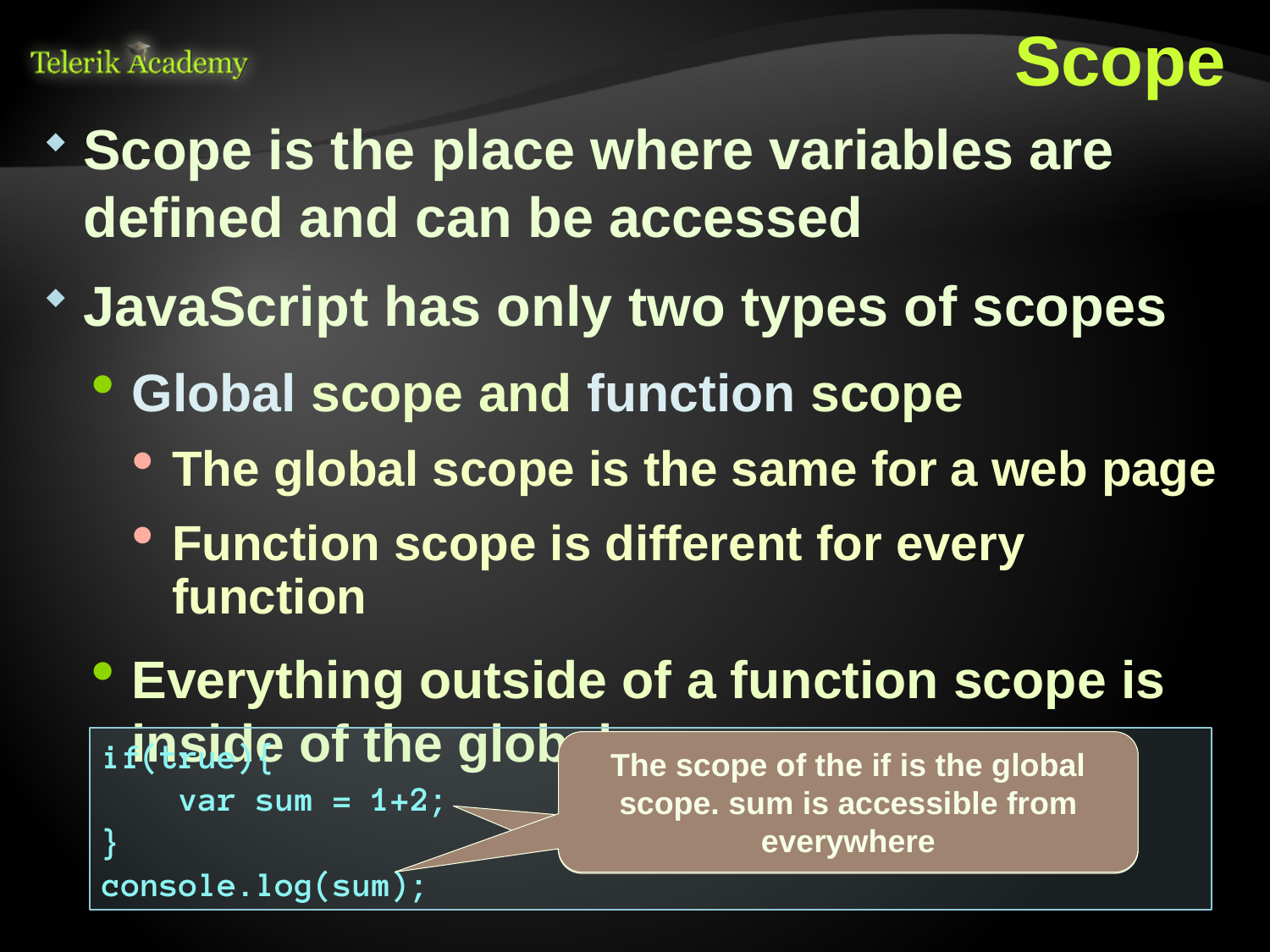

# Scope
Scope is the place where variables are defined and can be accessed
JavaScript has only two types of scopes
Global scope and function scope
The global scope is the same for a web page
Function scope is different for every function
Everything outside of a function scope is inside of the global scope
if(true){
    var sum = 1+2;
}
console.log(sum);
The scope of the if is the global scope. sum is accessible from everywhere
The scope of the if is the global scope. sum is accessible from everywhere